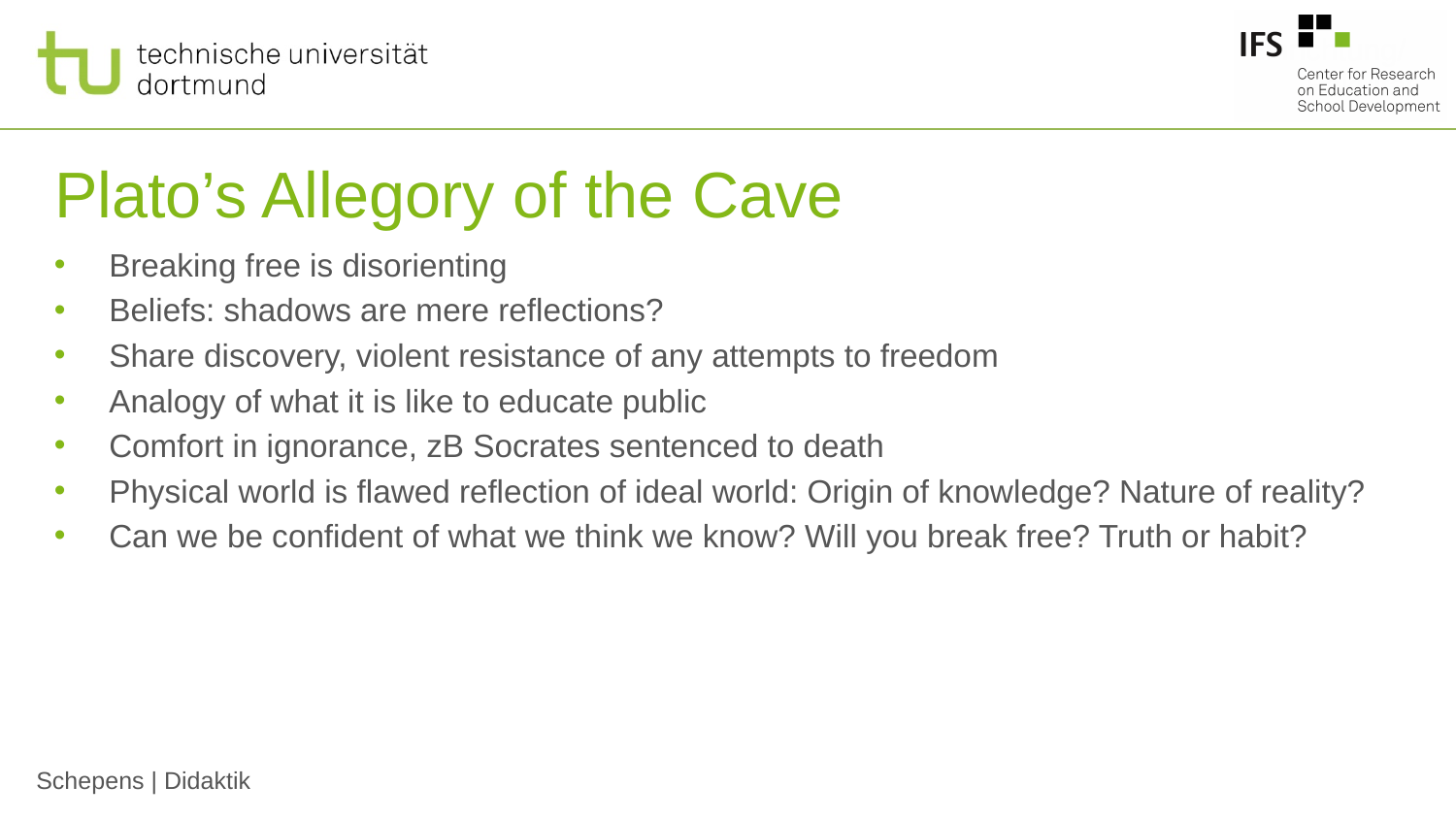

# Plato’s Allegory of the Cave
Breaking free is disorienting
Beliefs: shadows are mere reflections?
Share discovery, violent resistance of any attempts to freedom
Analogy of what it is like to educate public
Comfort in ignorance, zB Socrates sentenced to death
Physical world is flawed reflection of ideal world: Origin of knowledge? Nature of reality?
Can we be confident of what we think we know? Will you break free? Truth or habit?